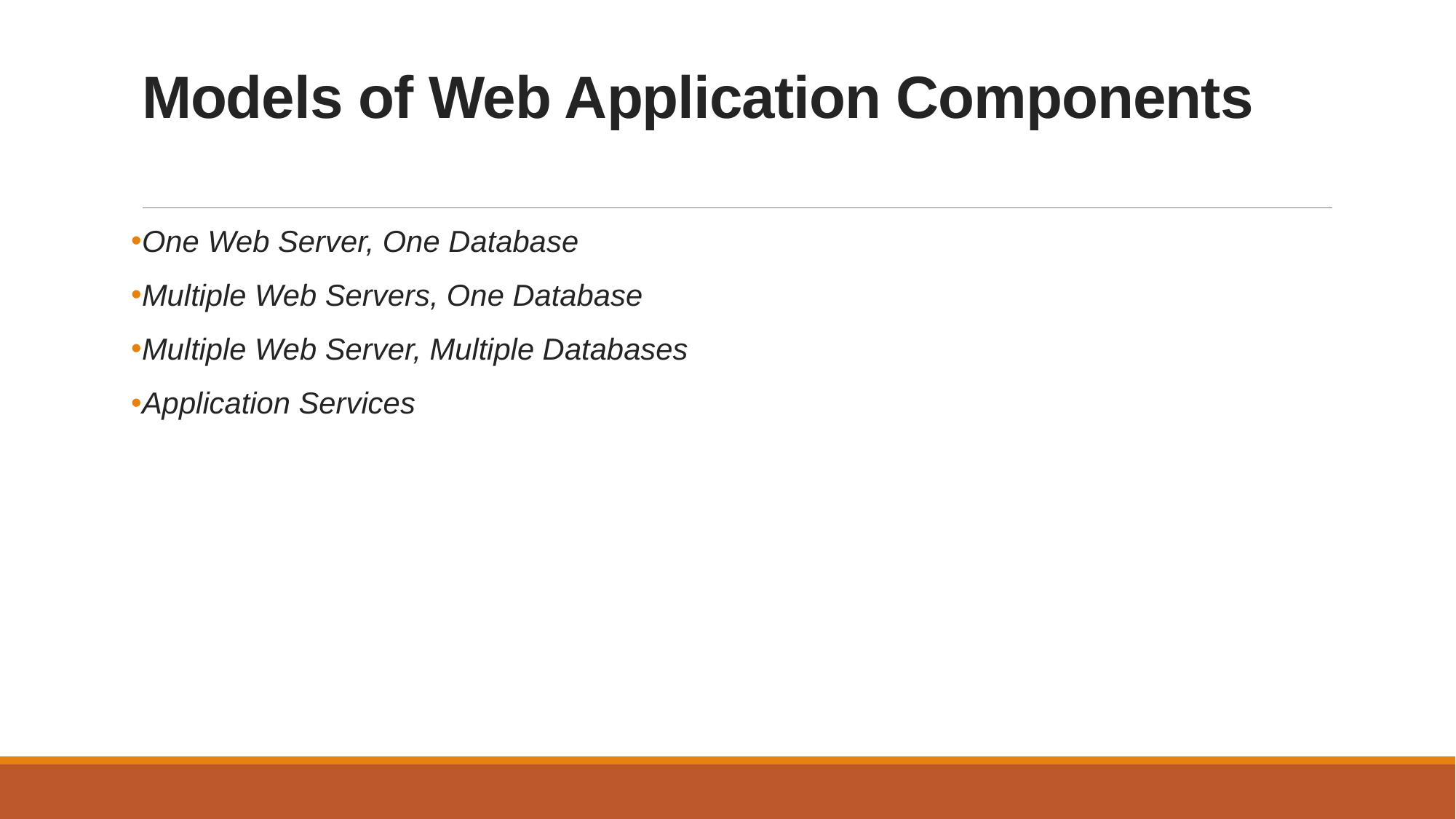

# Models of Web Application Components
One Web Server, One Database
Multiple Web Servers, One Database
Multiple Web Server, Multiple Databases
Application Services